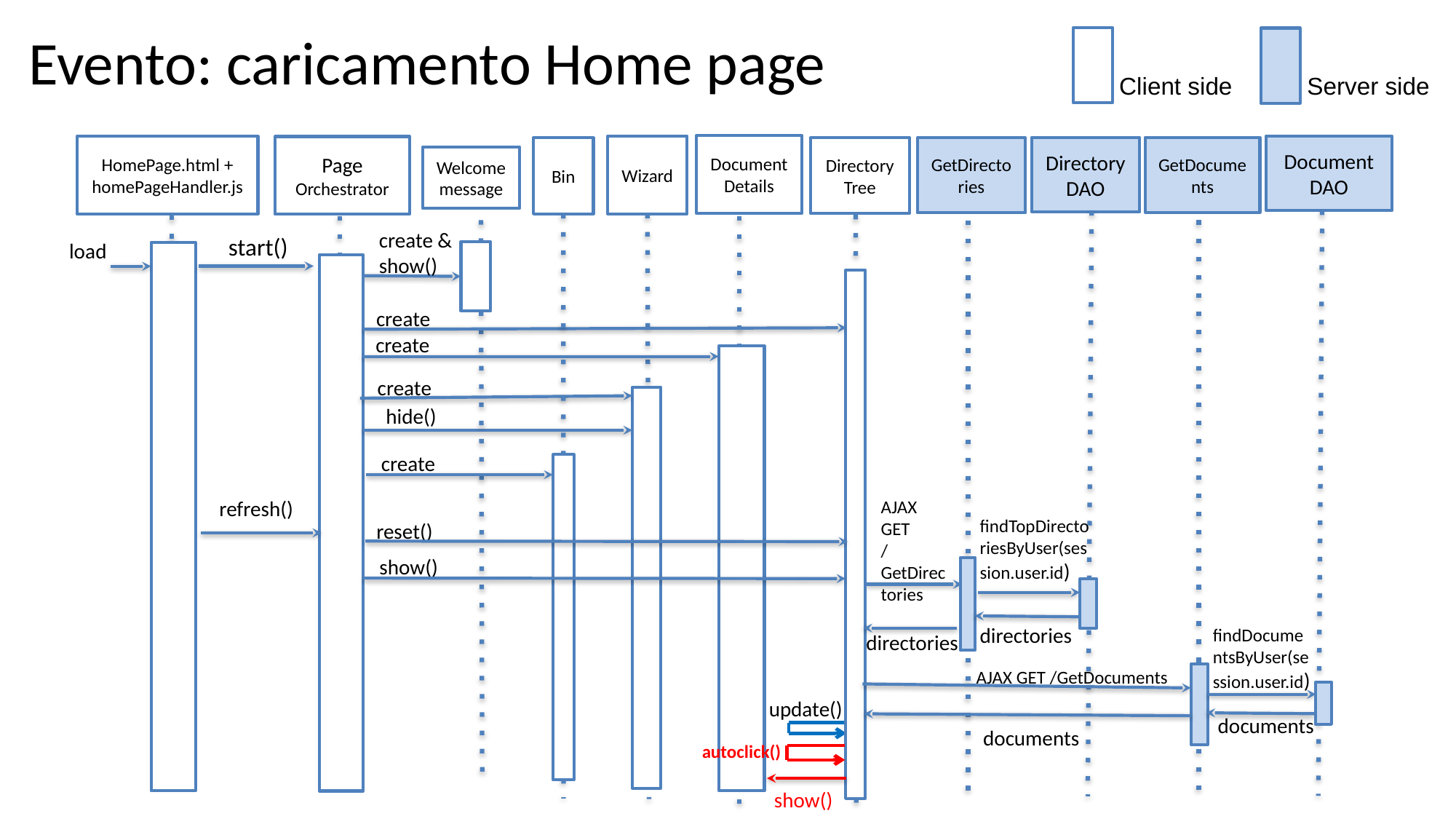

# Evento: caricamento Home page

Client side
Server side
Document
Details
Document
DAO
Wizard
HomePage.html + homePageHandler.js
Page
Orchestrator
Directory
DAO
GetDocuments
Directory Tree
GetDirectories
Bin
Welcome
message
create & show()
start()
load

create
create

create

hide()
create

refresh()
AJAX GET
/GetDirectories
findTopDirectoriesByUser(session.user.id)
reset()
show()

directories
findDocumentsByUser(session.user.id)
directories
AJAX GET /GetDocuments

update()
documents
documents
autoclick()
show()